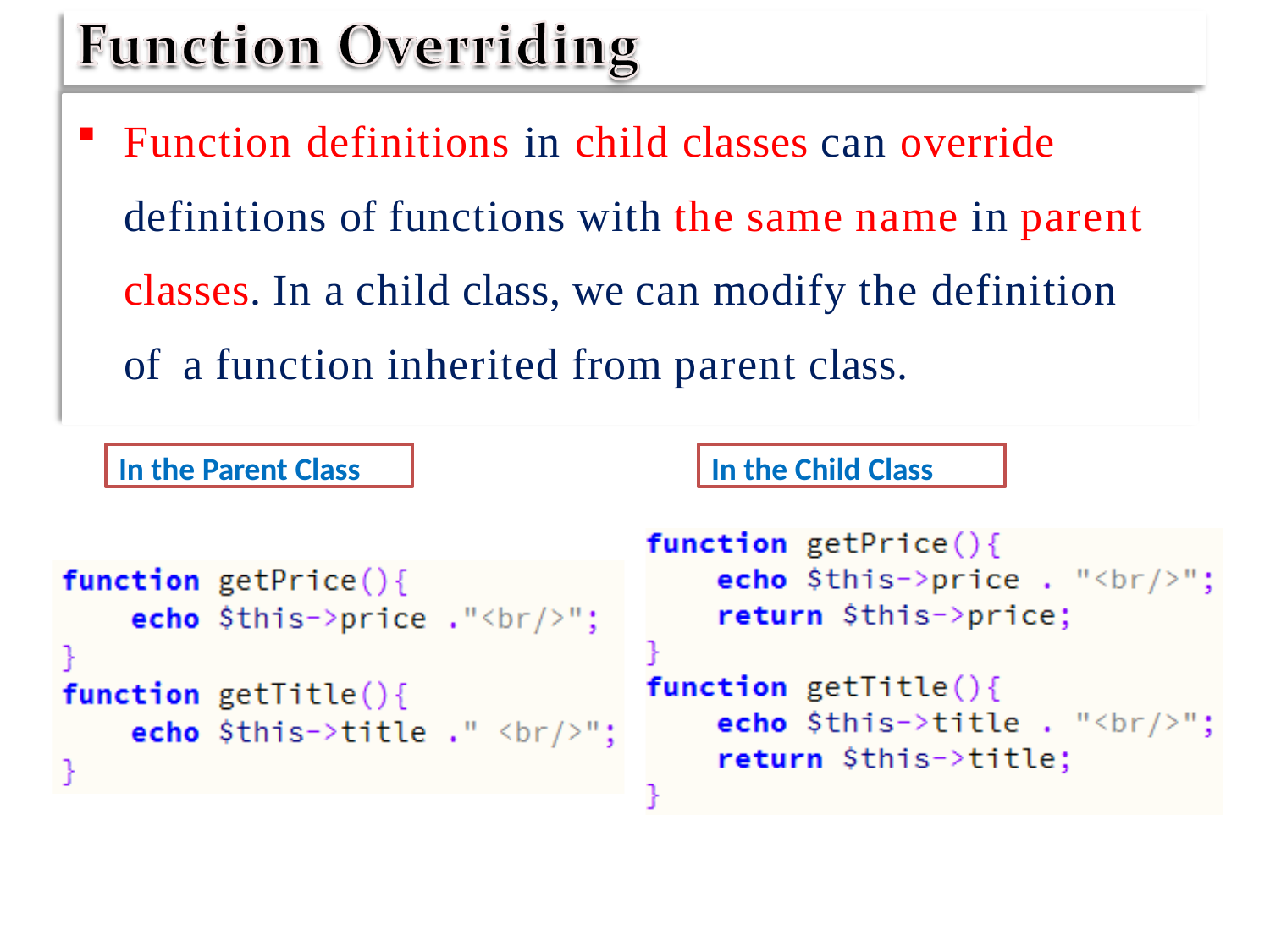

Function definitions in child classes can override  definitions of functions with the same name in parent  classes. In a child class, we can modify the definition of  a function inherited from parent class.
In the Parent Class
In the Child Class